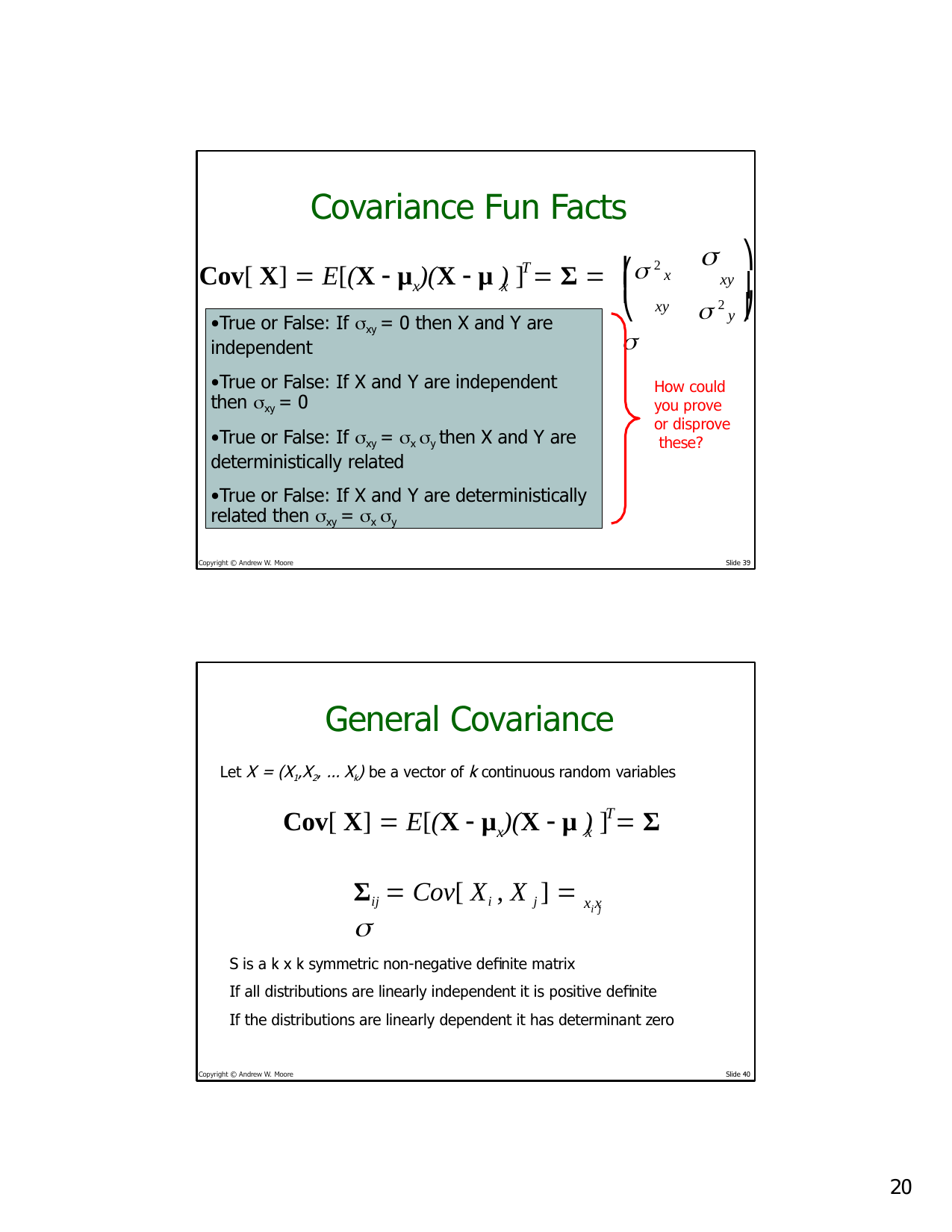

# Covariance Fun Facts
σ
⎞
⎛σ 2 x
xy ⎟
⎜
T
Cov[ X] = E[(X − μ )(X − μ ) ] = Σ =
⎜ σ
x	x
σ 2 y ⎟
⎝
⎠
xy
•True or False: If σxy = 0 then X and Y are  independent
•True or False: If X and Y are independent  then σxy = 0
•True or False: If σxy = σx σy then X and Y are  deterministically related
•True or False: If X and Y are deterministically  related then σxy = σx σy

How could  you prove  or disprove  these?
Copyright © Andrew W. Moore
Slide 39

General Covariance
Let X = (X1,X2, … Xk) be a vector of k continuous random variables
T
Cov[ X] = E[(X − μ )(X − μ ) ] = Σ
x	x
Σij = Cov[ Xi , X j ] = σ
x x
i j
S is a k x k symmetric non-negative definite matrix
If all distributions are linearly independent it is positive definite
If the distributions are linearly dependent it has determinant zero
Copyright © Andrew W. Moore
Slide 40
20